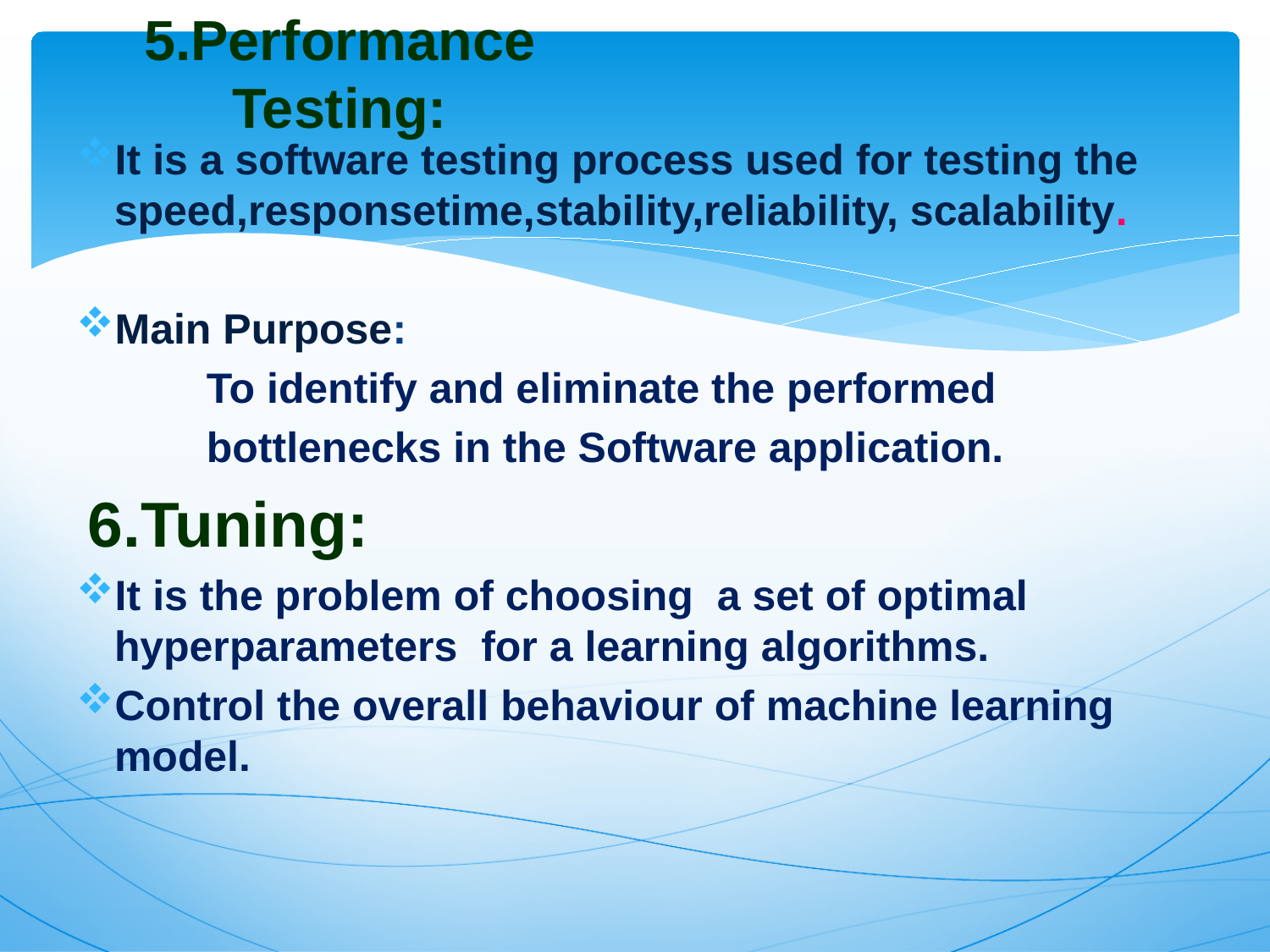

# 5.Performance Testing:
It is a software testing process used for testing the speed,responsetime,stability,reliability, scalability.

Main Purpose:
           To identify and eliminate the performed
           bottlenecks in the Software application.
 6.Tuning:
It is the problem of choosing  a set of optimal hyperparameters  for a learning algorithms.
Control the overall behaviour of machine learning model.